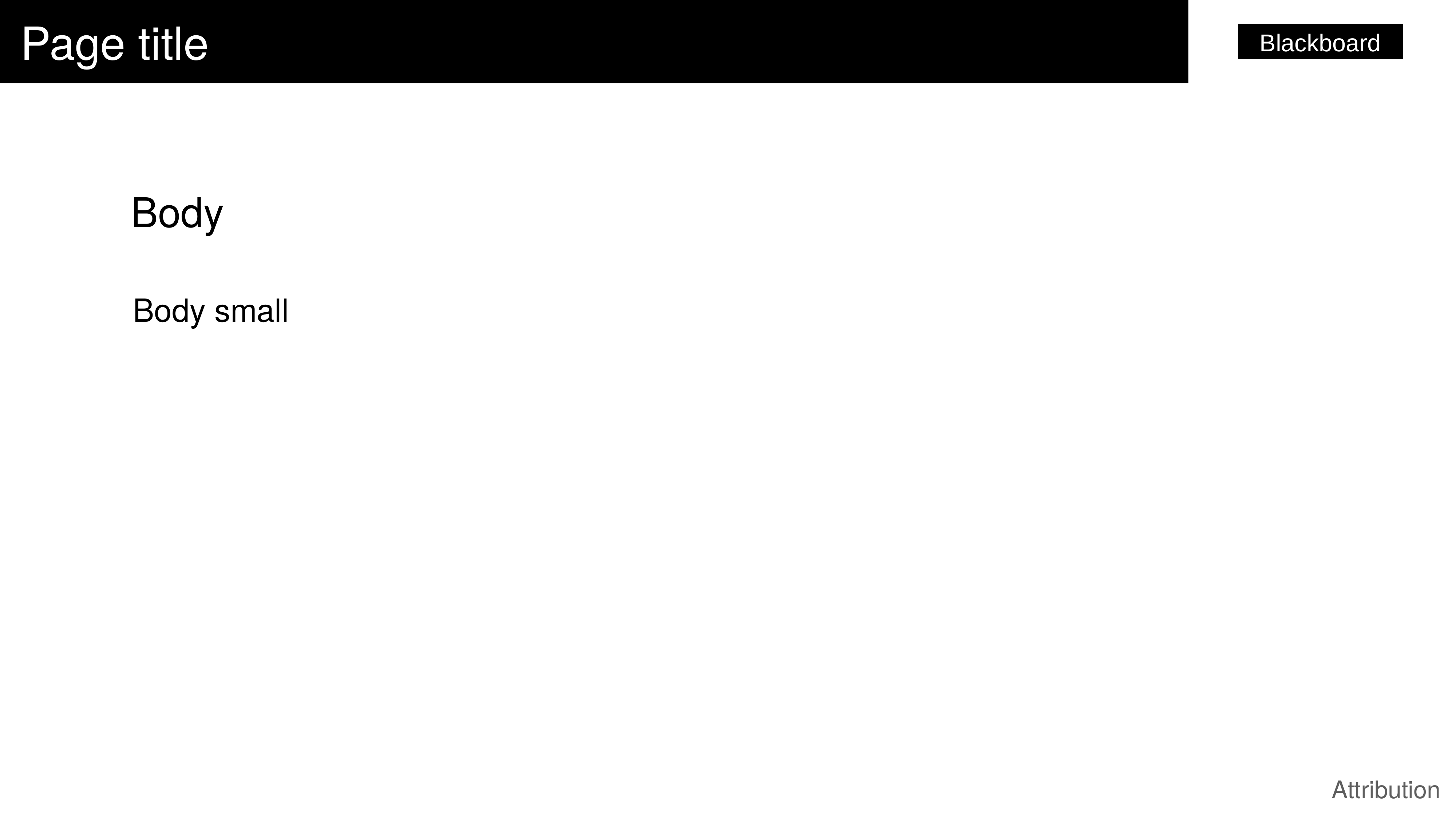

Page title
Blackboard
Body
Body small
Attribution